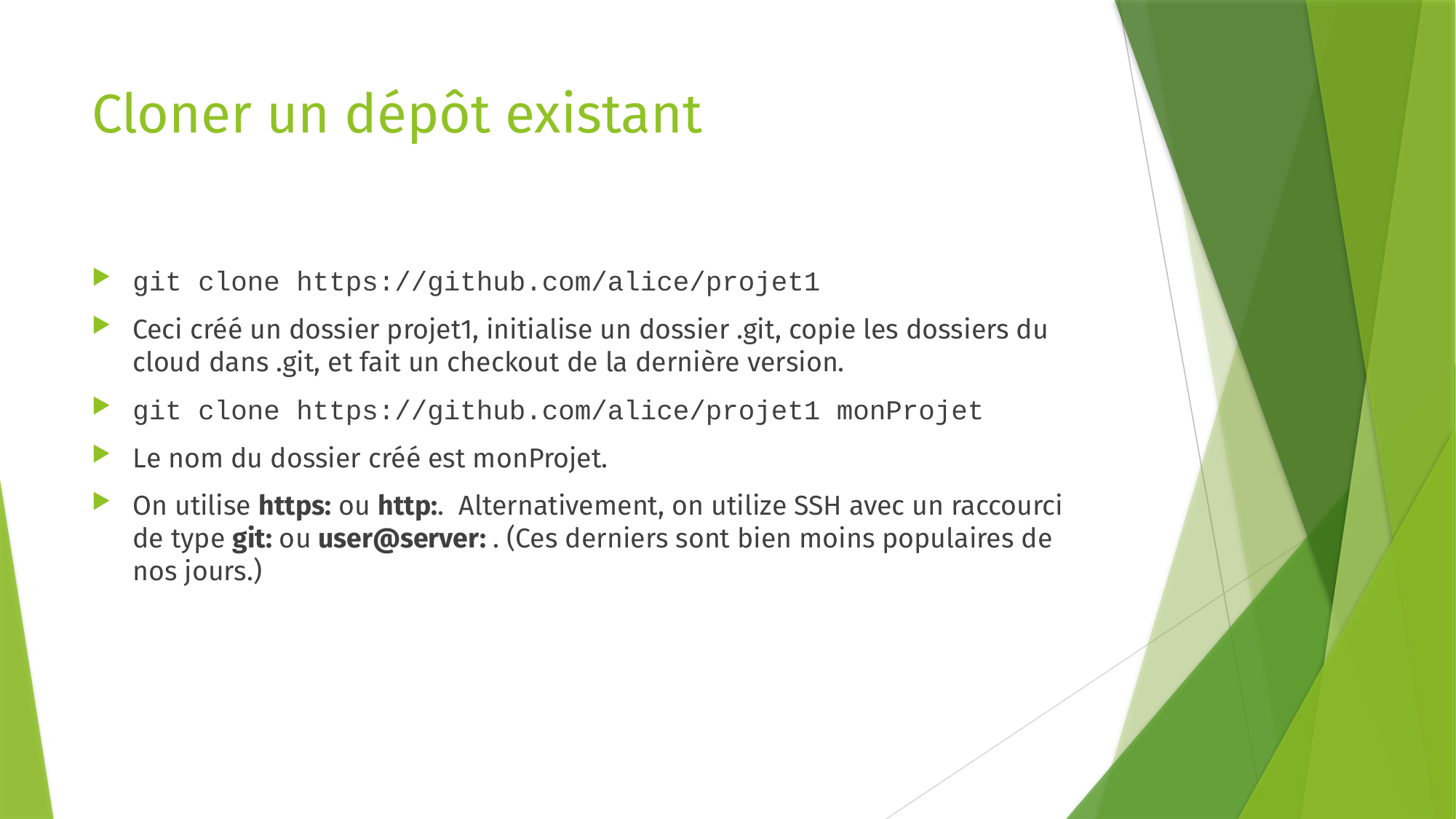

# Cloner un dépôt existant
git clone https://github.com/alice/projet1
Ceci créé un dossier projet1, initialise un dossier .git, copie les dossiers du cloud dans .git, et fait un checkout de la dernière version.
git clone https://github.com/alice/projet1 monProjet
Le nom du dossier créé est monProjet.
On utilise https: ou http:.  Alternativement, on utilize SSH avec un raccourci de type git: ou user@server: . (Ces derniers sont bien moins populaires de nos jours.)